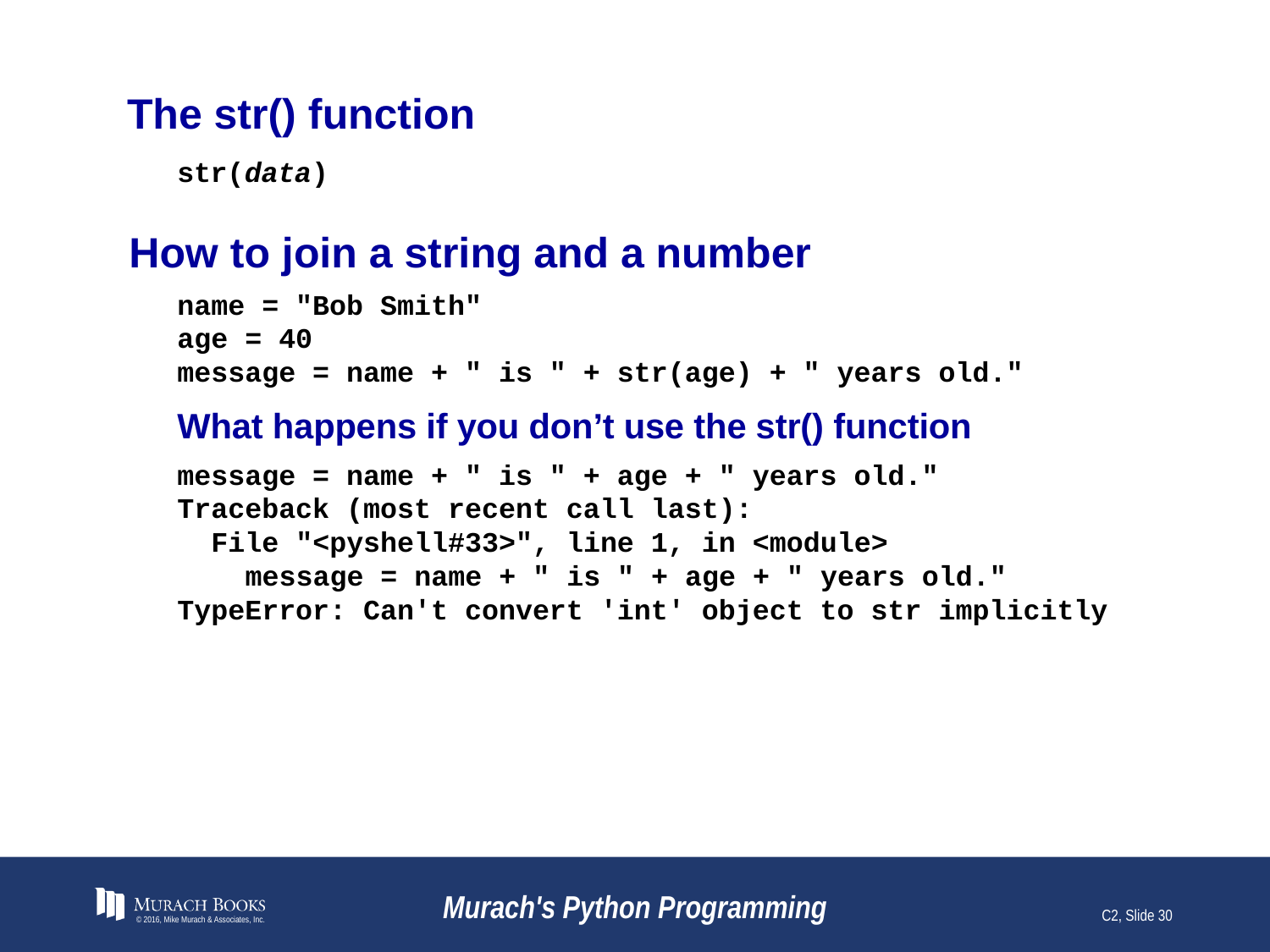

# The str() function
str(data)
How to join a string and a number
name = "Bob Smith"
age = 40
message = name + " is " + str(age) + " years old."
What happens if you don’t use the str() function
message = name + " is " + age + " years old."
Traceback (most recent call last):
  File "<pyshell#33>", line 1, in <module>
    message = name + " is " + age + " years old."
TypeError: Can't convert 'int' object to str implicitly

© 2016, Mike Murach & Associates, Inc.
Murach's Python Programming

C2, Slide 30